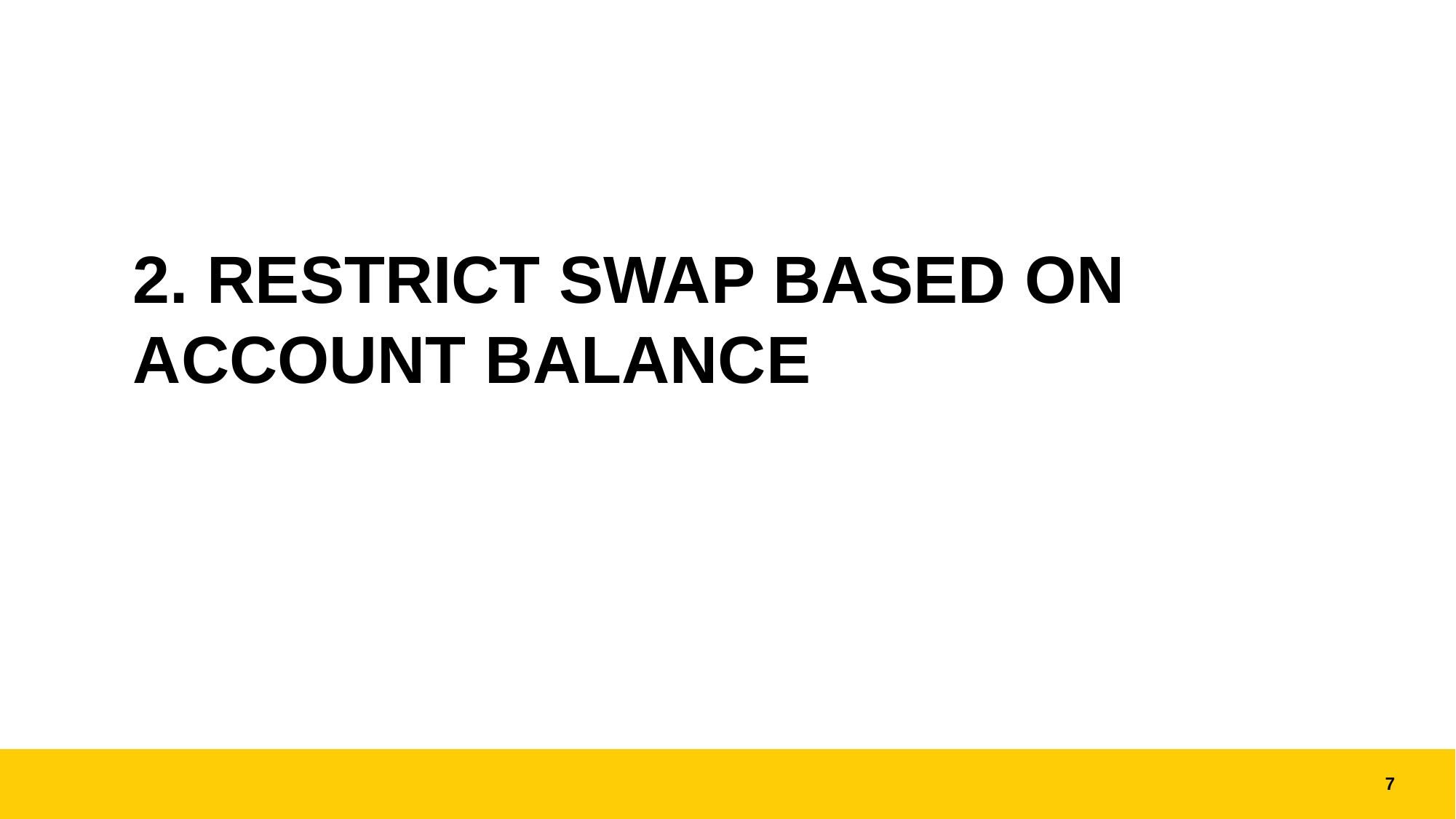

2. RESTRICT SWAP BASED ON ACCOUNT BALANCE

7